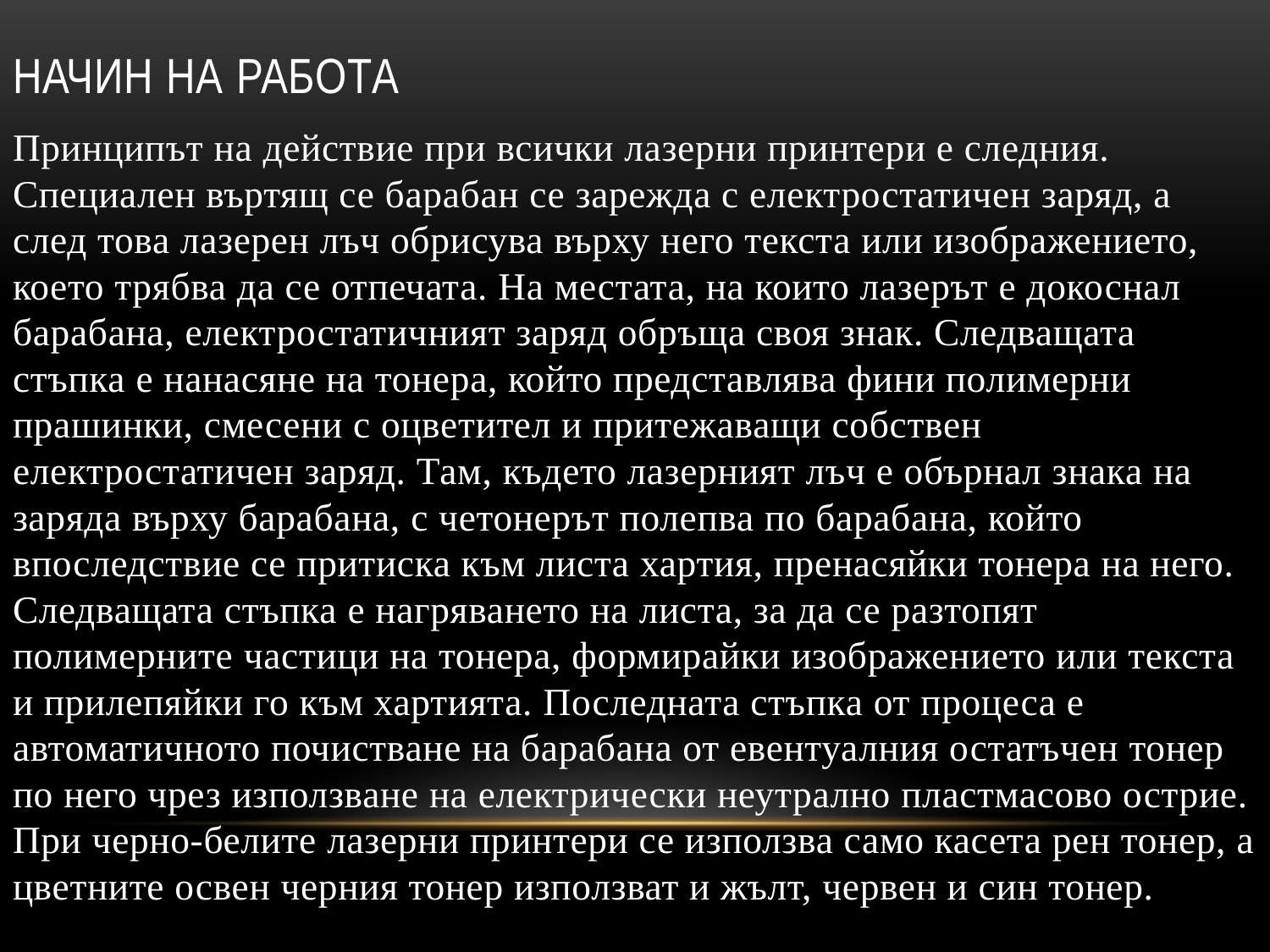

# Начин на работа
Принципът на действие при всички лазерни принтери е следния. Специален въртящ се барабан се зарежда с електростатичен заряд, а след това лазерен лъч обрисува върху него текста или изображението, което трябва да се отпечата. На местата, на които лазерът е докоснал барабана, електростатичният заряд обръща своя знак. Следващата стъпка е нанасяне на тонера, който представлява фини полимерни прашинки, смесени с оцветител и притежаващи собствен електростатичен заряд. Там, където лазерният лъч е обърнал знака на заряда върху барабана, с четонерът полепва по барабана, който впоследствие се притиска към листа хартия, пренасяйки тонера на него. Следващата стъпка е нагряването на листа, за да се разтопят полимерните частици на тонера, формирайки изображението или текста и прилепяйки го към хартията. Последната стъпка от процеса е автоматичното почистване на барабана от евентуалния остатъчен тонер по него чрез използване на електрически неутрално пластмасово острие. При черно-белите лазерни принтери се използва само касета рен тонер, а цветните освен черния тонер използват и жълт, червен и син тонер.